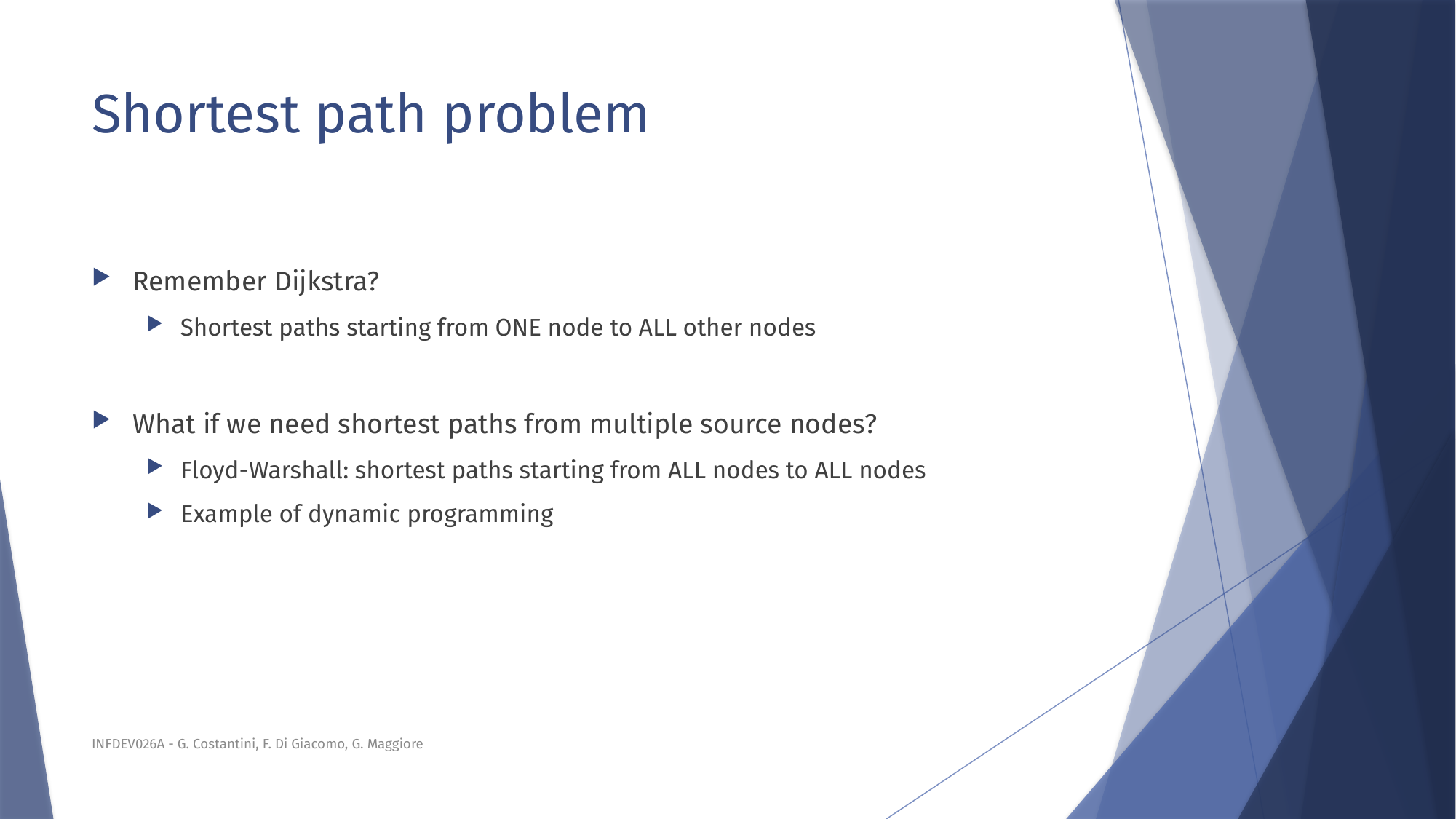

# Shortest path problem
Remember Dijkstra?
Shortest paths starting from ONE node to ALL other nodes

What if we need shortest paths from multiple source nodes?
Floyd-Warshall: shortest paths starting from ALL nodes to ALL nodes
Example of dynamic programming

INFDEV026A - G. Costantini, F. Di Giacomo, G. Maggiore